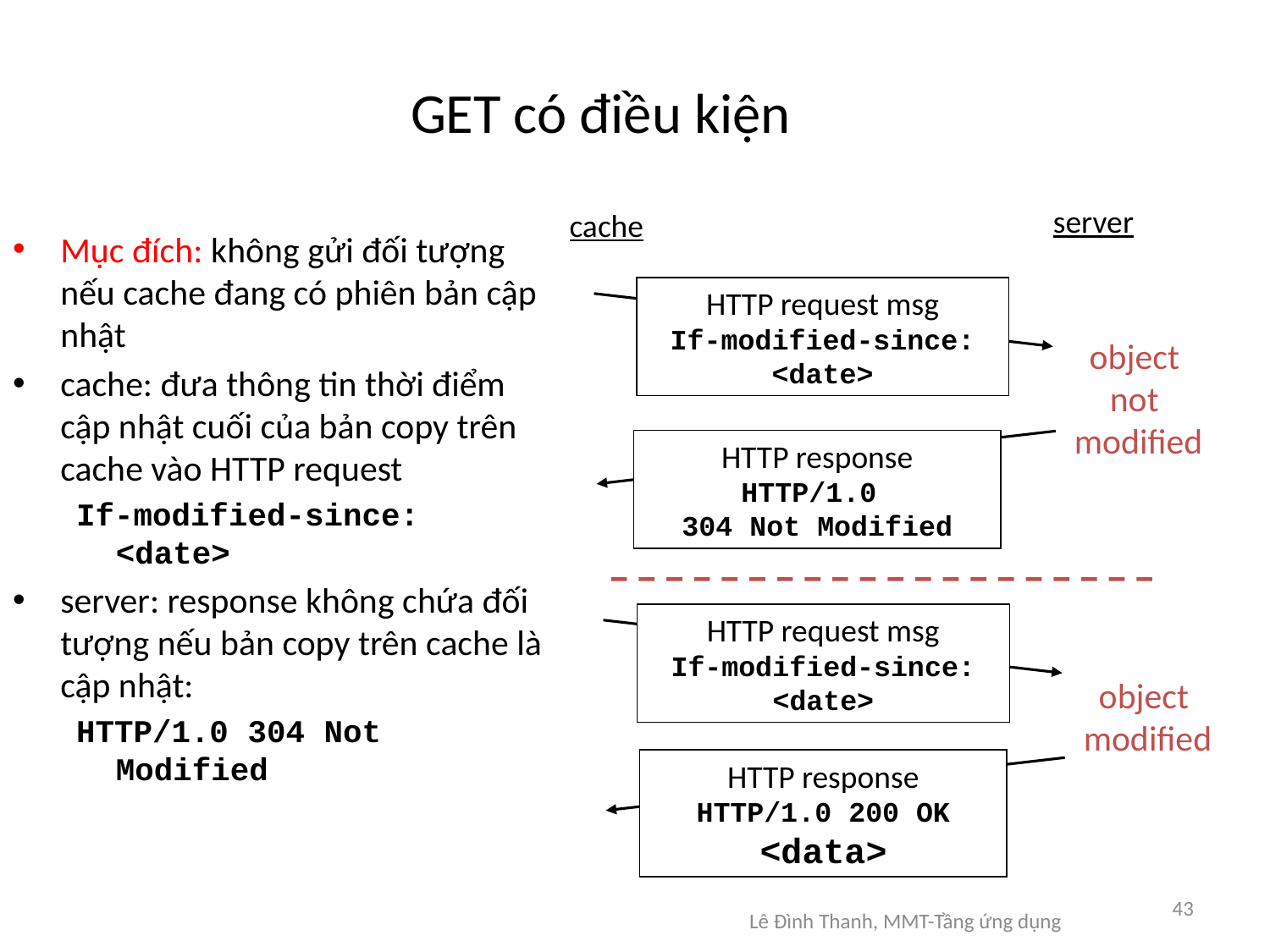

# GET có điều kiện
server
cache
Mục đích: không gửi đối tượng nếu cache đang có phiên bản cập nhật
cache: đưa thông tin thời điểm cập nhật cuối của bản copy trên cache vào HTTP request
If-modified-since: <date>
server: response không chứa đối tượng nếu bản copy trên cache là cập nhật:
HTTP/1.0 304 Not Modified
HTTP request msg
If-modified-since: <date>

object
not
modified
HTTP response
HTTP/1.0
304 Not Modified

HTTP request msg
If-modified-since: <date>

object
modified
HTTP response
HTTP/1.0 200 OK
<data>

43
Lê Đình Thanh, MMT-Tầng ứng dụng